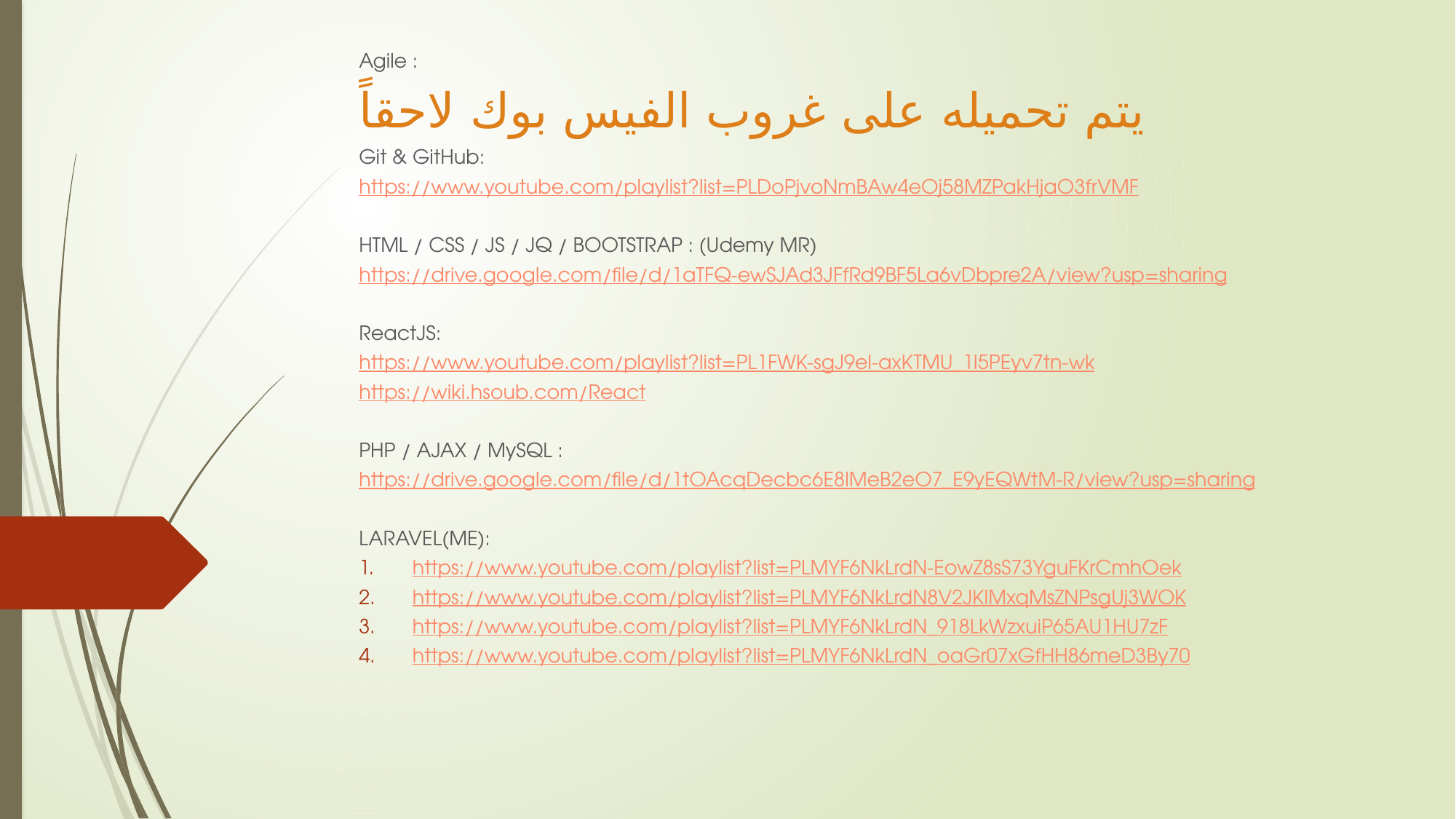

Agile :
يتم تحميله على غروب الفيس بوك لاحقاً
Git & GitHub:
https://www.youtube.com/playlist?list=PLDoPjvoNmBAw4eOj58MZPakHjaO3frVMF

HTML / CSS / JS / JQ / BOOTSTRAP : (Udemy MR)
https://drive.google.com/file/d/1aTFQ-ewSJAd3JFfRd9BF5La6vDbpre2A/view?usp=sharing

ReactJS:
https://www.youtube.com/playlist?list=PL1FWK-sgJ9el-axKTMU_1l5PEyv7tn-wk
https://wiki.hsoub.com/React

PHP / AJAX / MySQL :
https://drive.google.com/file/d/1tOAcqDecbc6E8IMeB2eO7_E9yEQWtM-R/view?usp=sharing

LARAVEL(ME):
https://www.youtube.com/playlist?list=PLMYF6NkLrdN-EowZ8sS73YguFKrCmhOek
https://www.youtube.com/playlist?list=PLMYF6NkLrdN8V2JKIMxqMsZNPsgUj3WOK
https://www.youtube.com/playlist?list=PLMYF6NkLrdN_918LkWzxuiP65AU1HU7zF
https://www.youtube.com/playlist?list=PLMYF6NkLrdN_oaGr07xGfHH86meD3By70